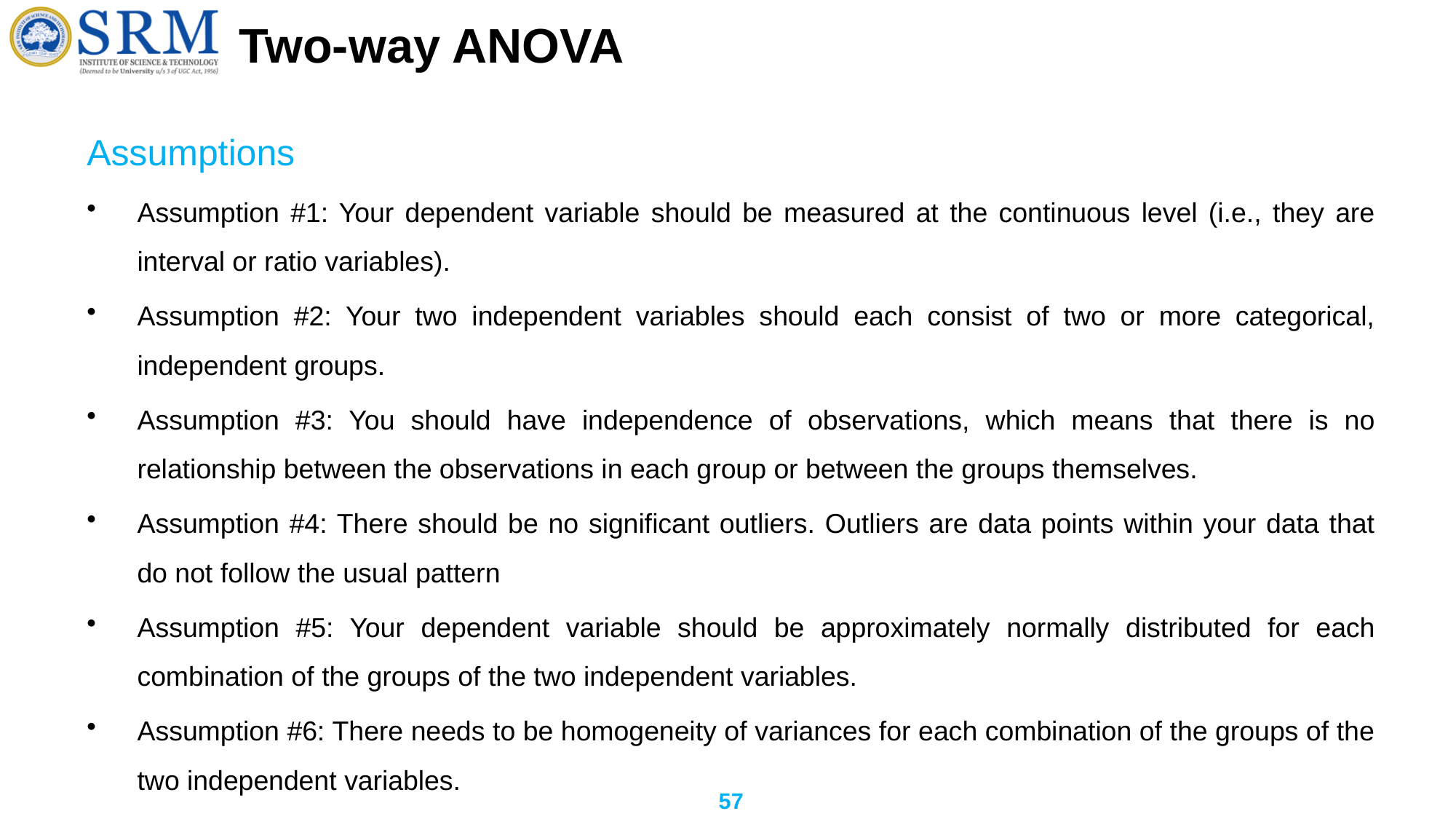

# Two-way ANOVA
Assumptions
Assumption #1: Your dependent variable should be measured at the continuous level (i.e., they are interval or ratio variables).
Assumption #2: Your two independent variables should each consist of two or more categorical, independent groups.
Assumption #3: You should have independence of observations, which means that there is no relationship between the observations in each group or between the groups themselves.
Assumption #4: There should be no significant outliers. Outliers are data points within your data that do not follow the usual pattern
Assumption #5: Your dependent variable should be approximately normally distributed for each combination of the groups of the two independent variables.
Assumption #6: There needs to be homogeneity of variances for each combination of the groups of the two independent variables.
57